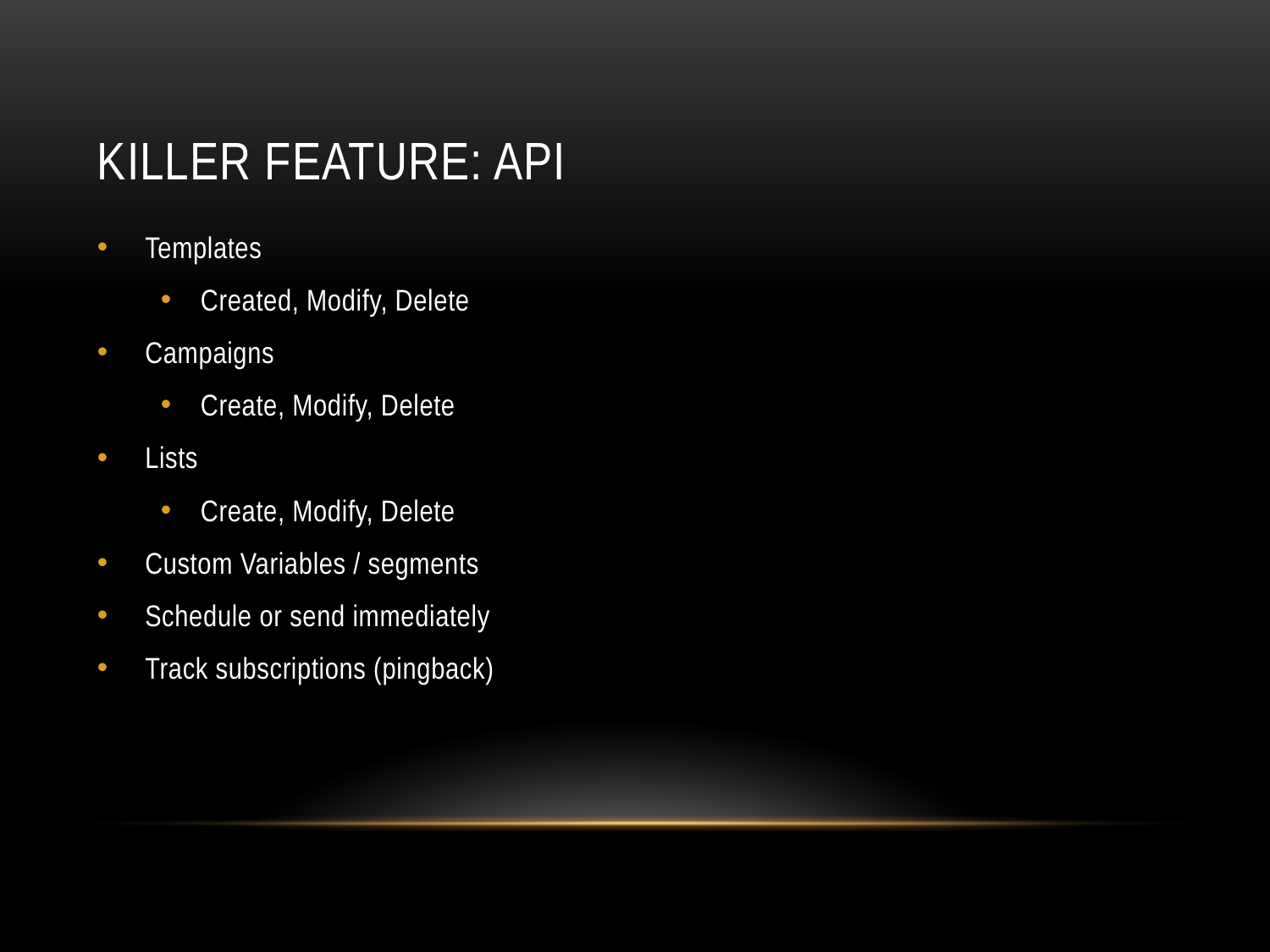

# Killer Feature: API
Templates
Created, Modify, Delete
Campaigns
Create, Modify, Delete
Lists
Create, Modify, Delete
Custom Variables / segments
Schedule or send immediately
Track subscriptions (pingback)